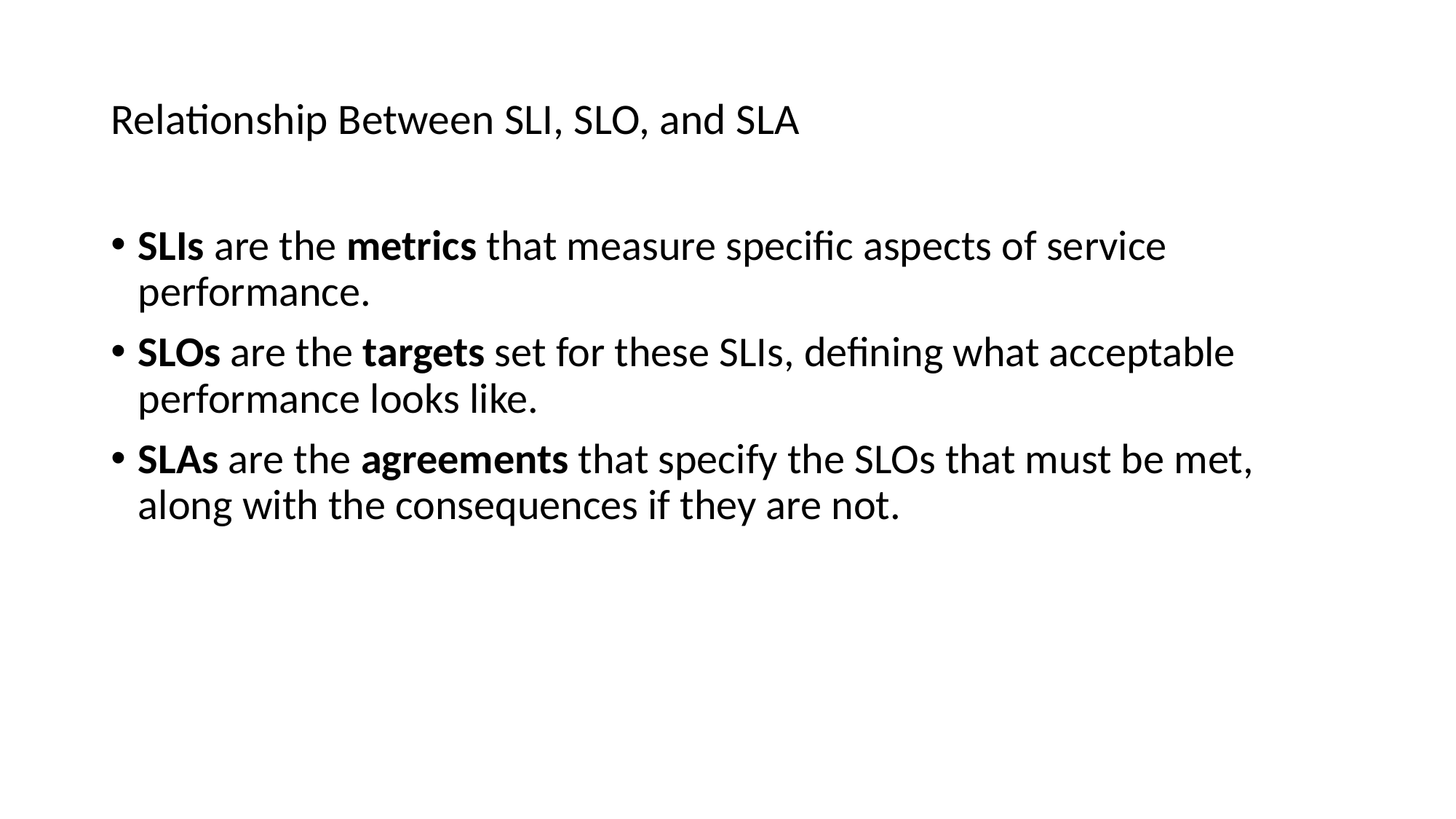

# Relationship Between SLI, SLO, and SLA
SLIs are the metrics that measure specific aspects of service performance.
SLOs are the targets set for these SLIs, defining what acceptable performance looks like.
SLAs are the agreements that specify the SLOs that must be met, along with the consequences if they are not.